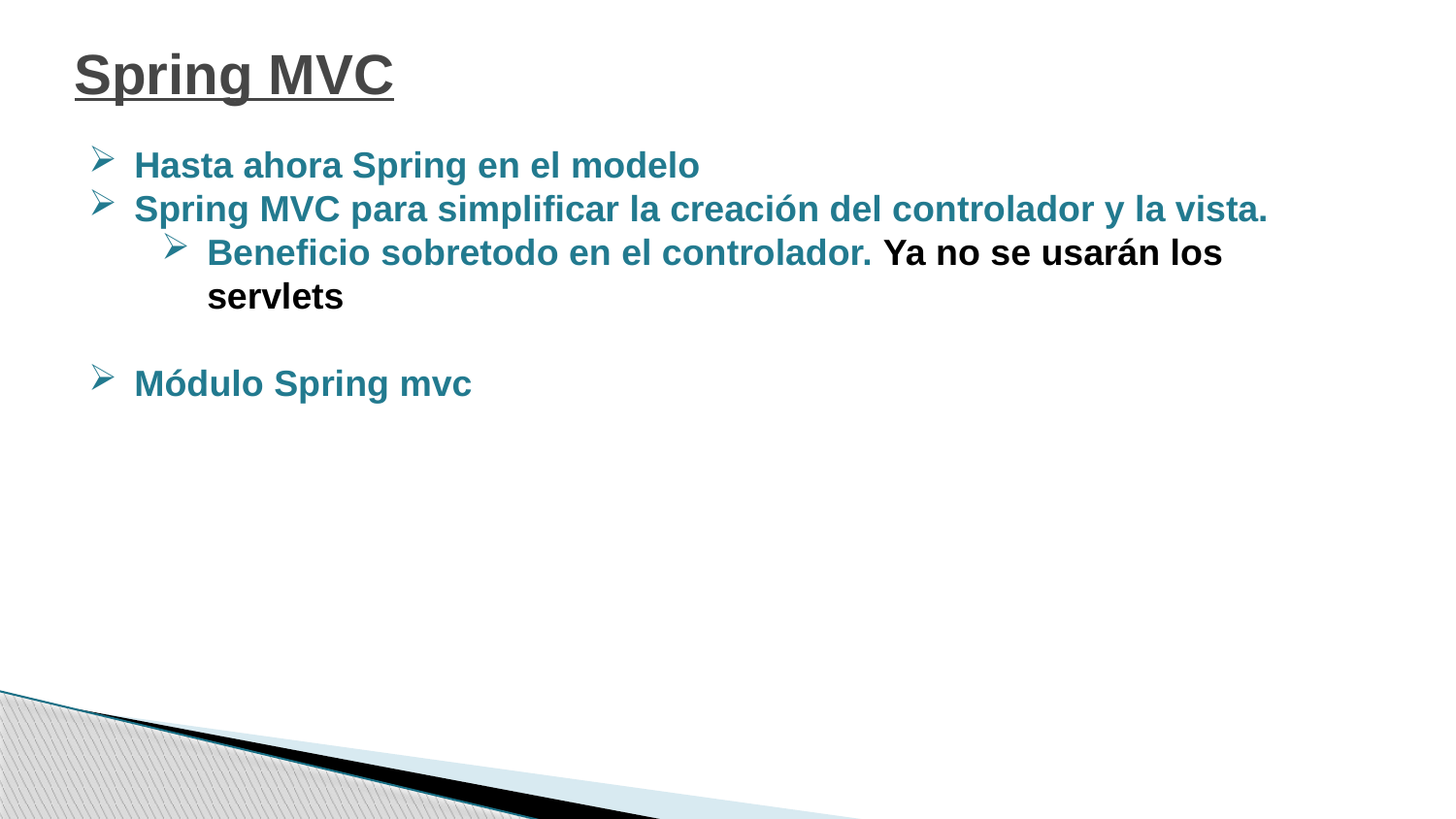

Spring MVC
Hasta ahora Spring en el modelo
Spring MVC para simplificar la creación del controlador y la vista.
Beneficio sobretodo en el controlador. Ya no se usarán los servlets

Módulo Spring mvc